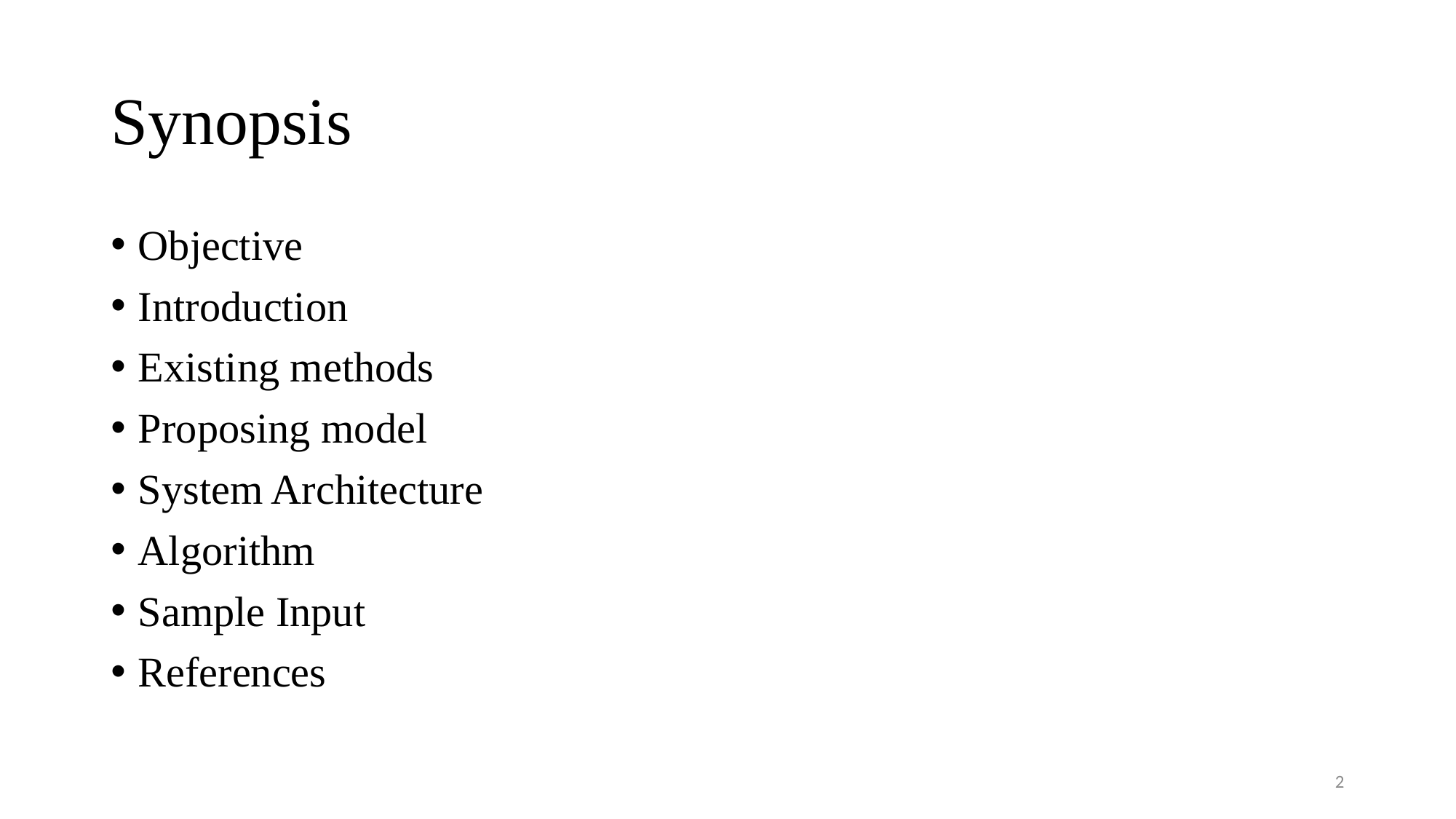

# Synopsis
Objective
Introduction
Existing methods
Proposing model
System Architecture
Algorithm
Sample Input
References
2